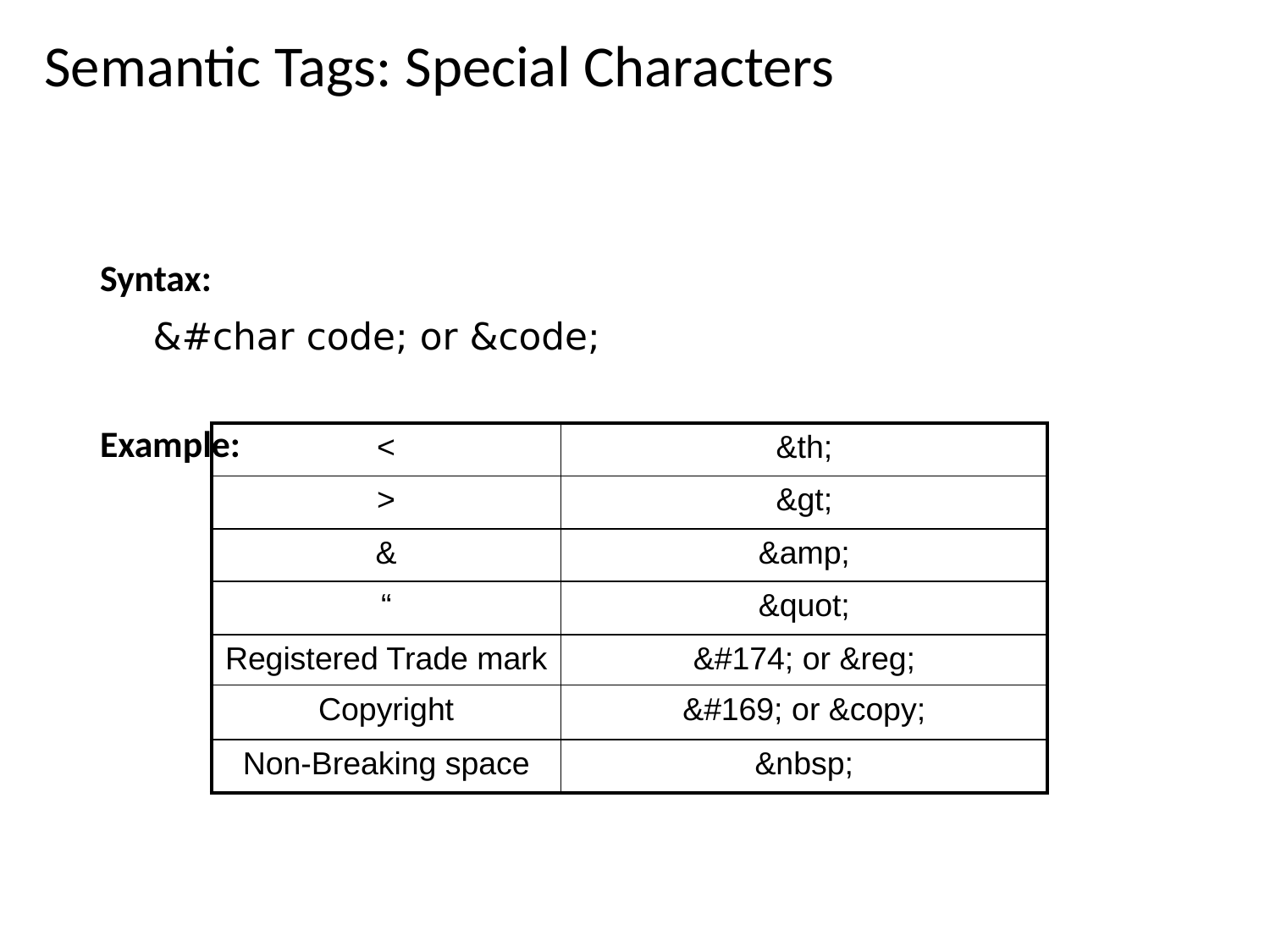

# Semantic Tags: Special Characters
Syntax:
	&#char code; or &code;

Example:
| < | &th; |
| --- | --- |
| > | &gt; |
| & | &amp; |
| “ | &quot; |
| Registered Trade mark | &#174; or &reg; |
| Copyright | &#169; or &copy; |
| Non-Breaking space | &nbsp; |